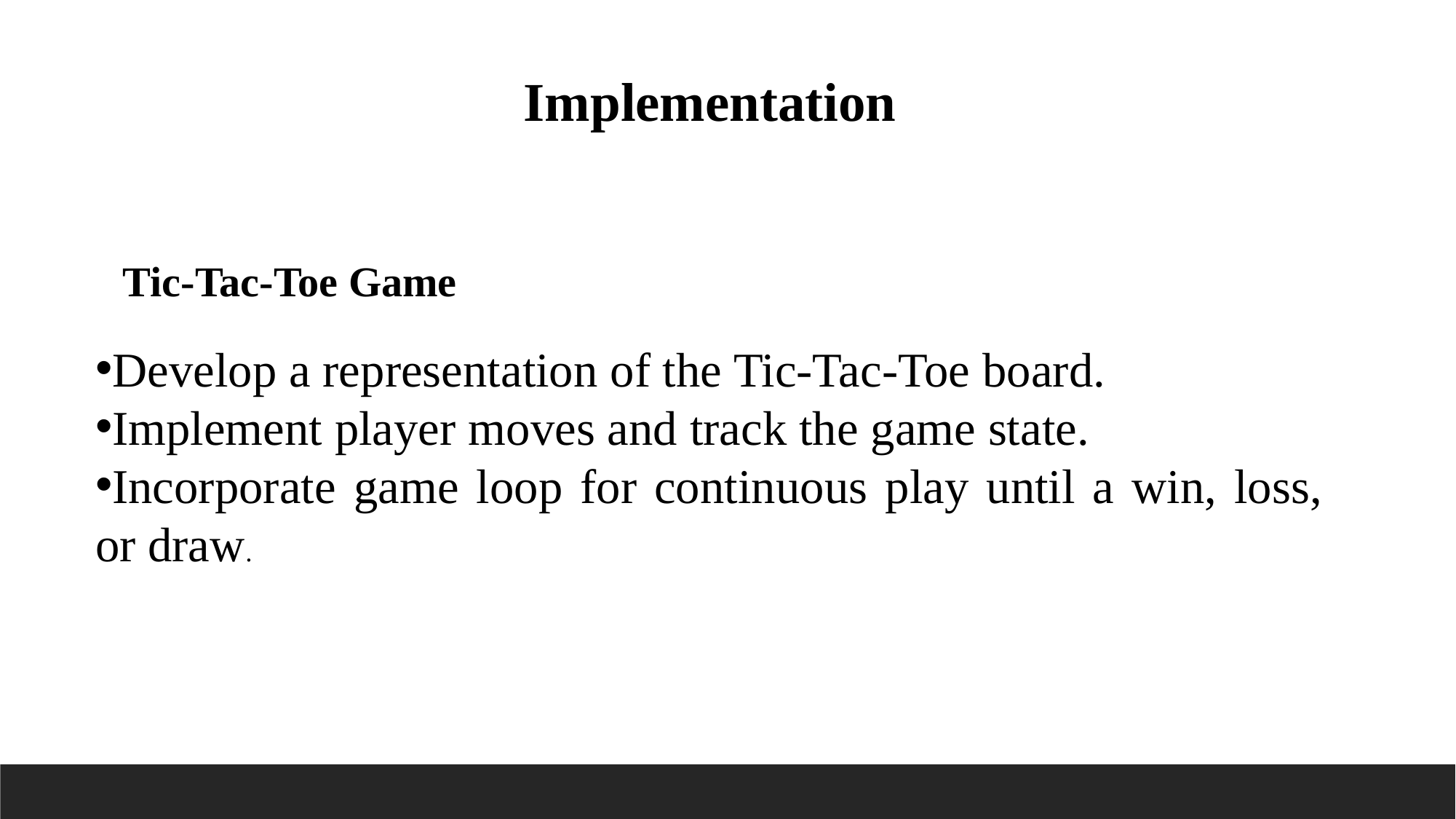

Implementation
Tic-Tac-Toe Game
Develop a representation of the Tic-Tac-Toe board.
Implement player moves and track the game state.
Incorporate game loop for continuous play until a win, loss, or draw.